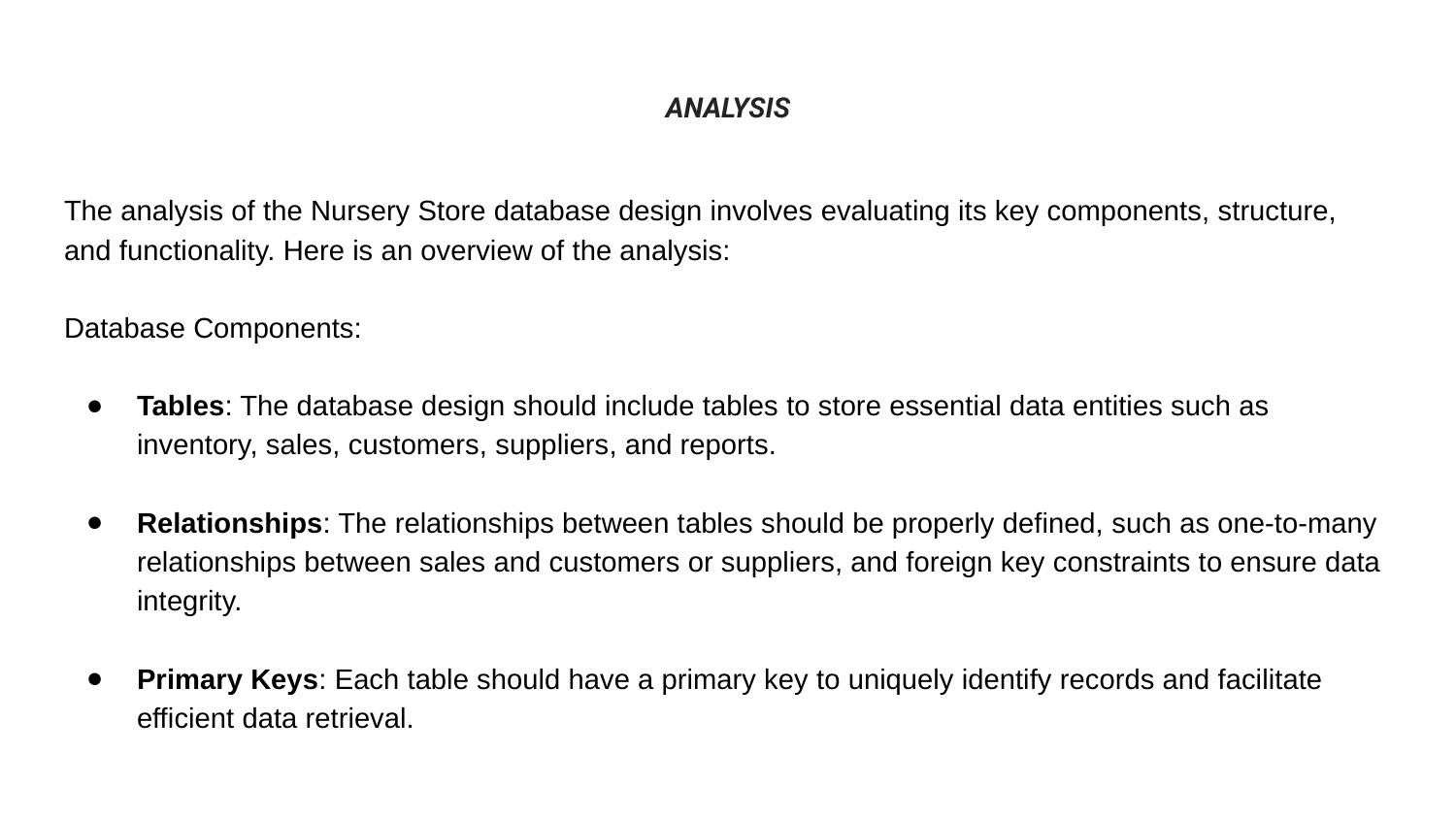

ANALYSIS
The analysis of the Nursery Store database design involves evaluating its key components, structure, and functionality. Here is an overview of the analysis:

Database Components:

Tables: The database design should include tables to store essential data entities such as inventory, sales, customers, suppliers, and reports.

Relationships: The relationships between tables should be properly defined, such as one-to-many relationships between sales and customers or suppliers, and foreign key constraints to ensure data integrity.

Primary Keys: Each table should have a primary key to uniquely identify records and facilitate efficient data retrieval.